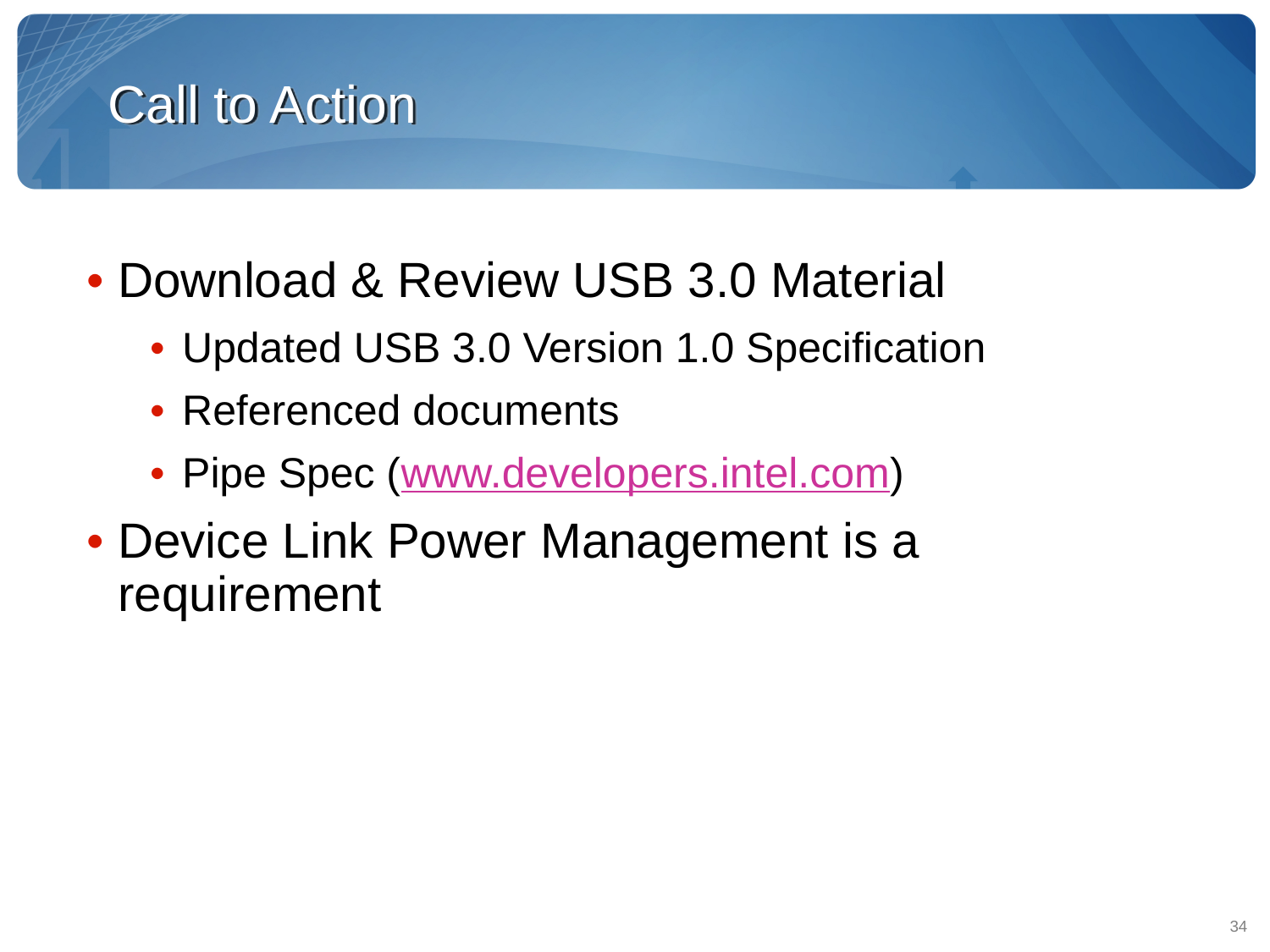

Call to Action
Download & Review USB 3.0 Material
Updated USB 3.0 Version 1.0 Specification
Referenced documents
Pipe Spec (www.developers.intel.com)
Device Link Power Management is a requirement
34